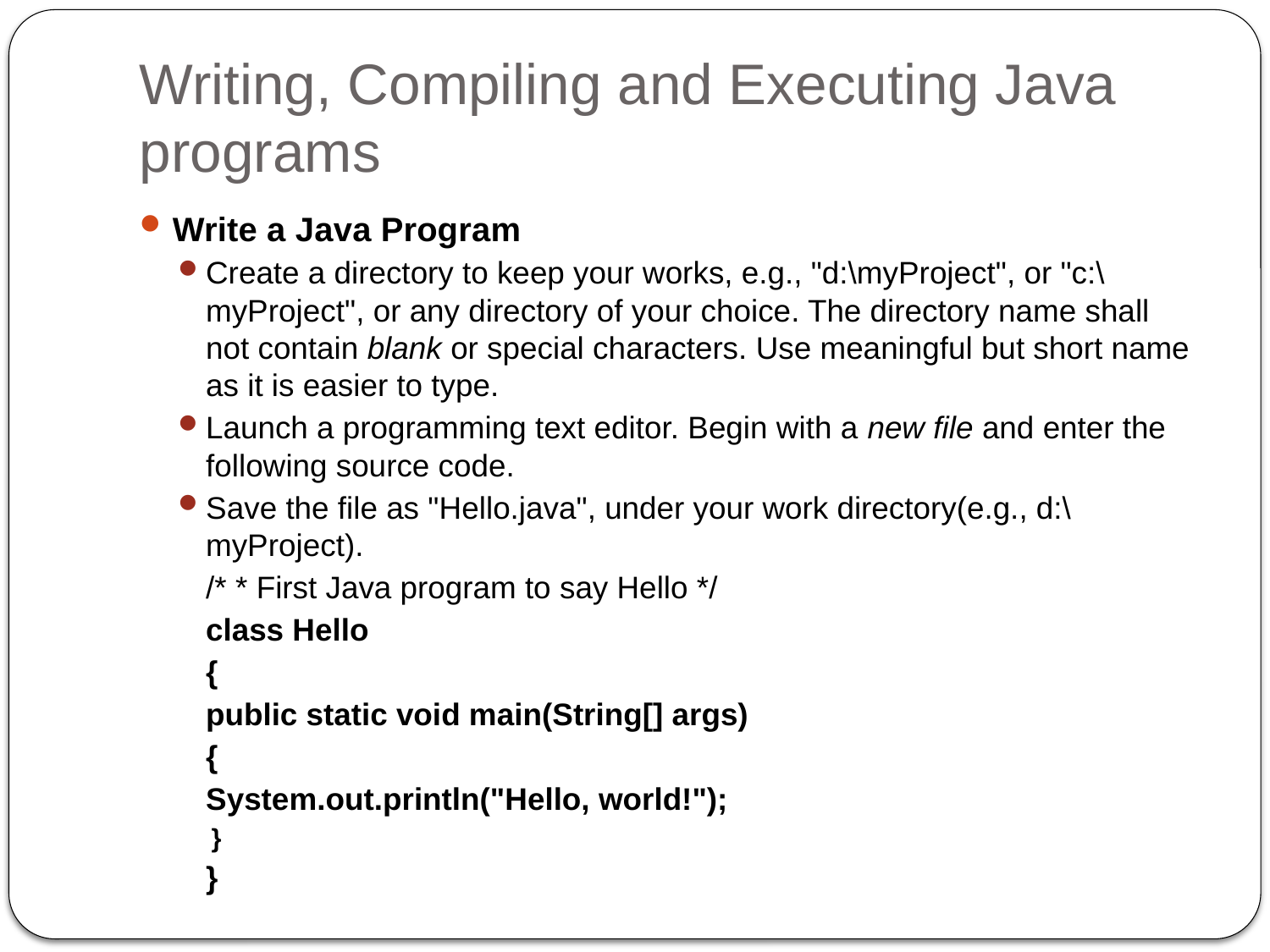

# Writing, Compiling and Executing Java programs
Write a Java Program
Create a directory to keep your works, e.g., "d:\myProject", or "c:\myProject", or any directory of your choice. The directory name shall not contain blank or special characters. Use meaningful but short name as it is easier to type.
Launch a programming text editor. Begin with a new file and enter the following source code.
Save the file as "Hello.java", under your work directory(e.g., d:\myProject).
	/* * First Java program to say Hello */
	class Hello
	{
	public static void main(String[] args)
	{
	System.out.println("Hello, world!");
}
	}